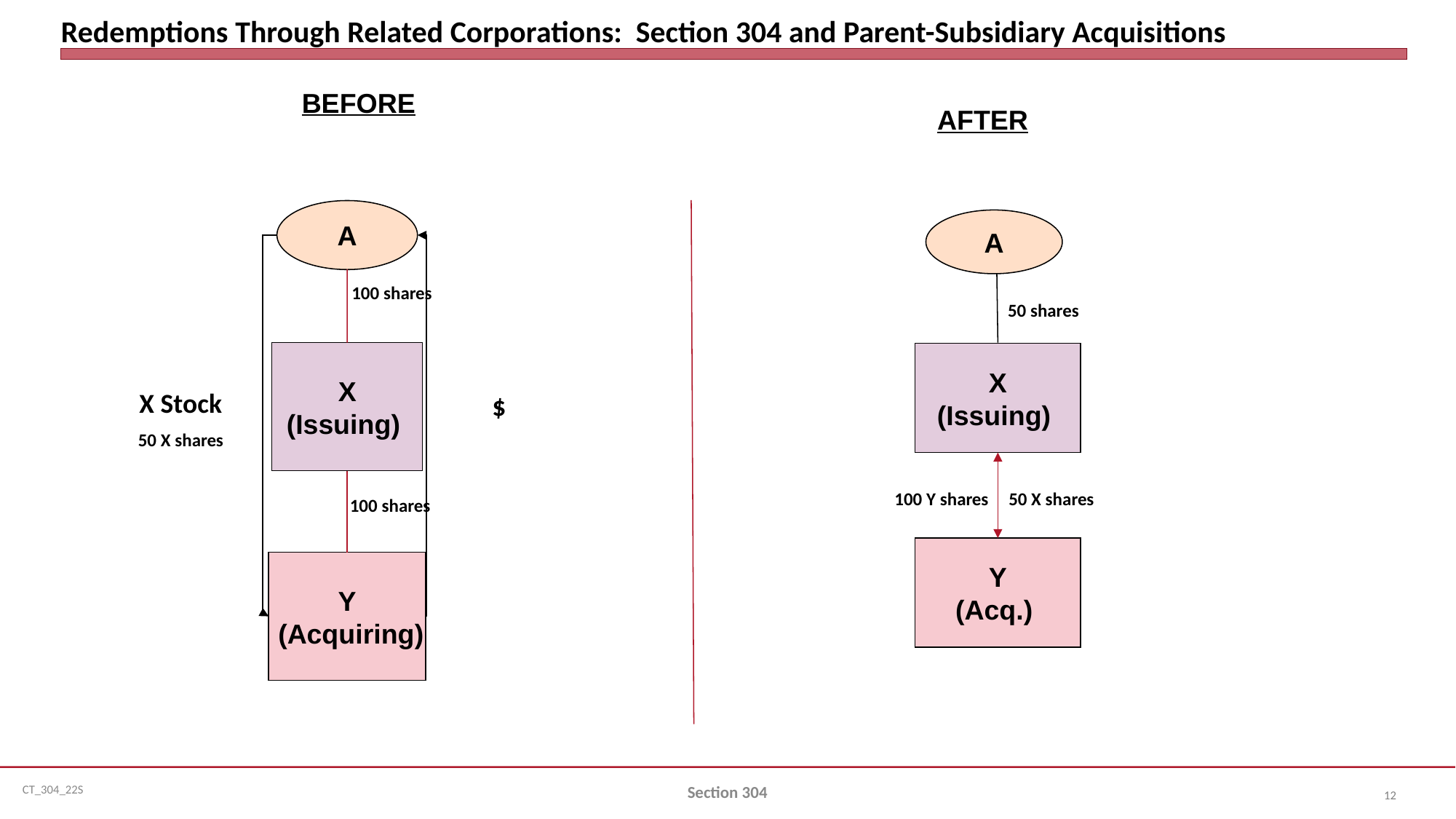

# Redemptions Through Related Corporations:  Section 304 and Parent-Subsidiary Acquisitions
BEFORE
AFTER
A
A

100 shares
50 shares
X
(Issuing)
X
(Issuing)
X Stock
$
50 X shares
100 Y shares
50 X shares
100 shares
Y
(Acq.)
Y
  (Acquiring)
Section 304
12